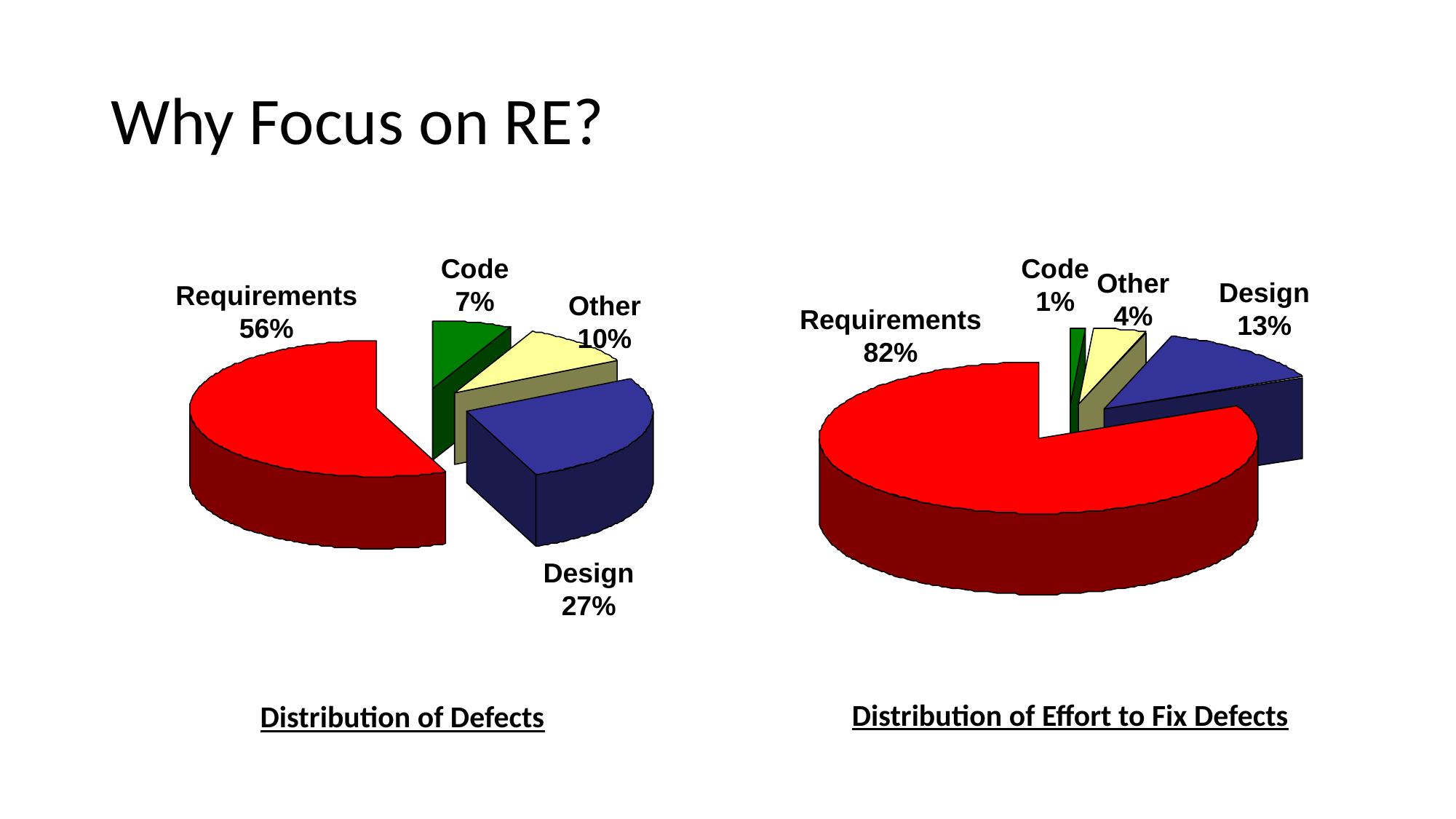

# Why Focus on RE?

Code
7%
Requirements
56%
Other
10%

Design
27%
Code
1%
Other
4%
Design
13%
Requirements
82%

Distribution of Effort to Fix Defects
Distribution of Defects